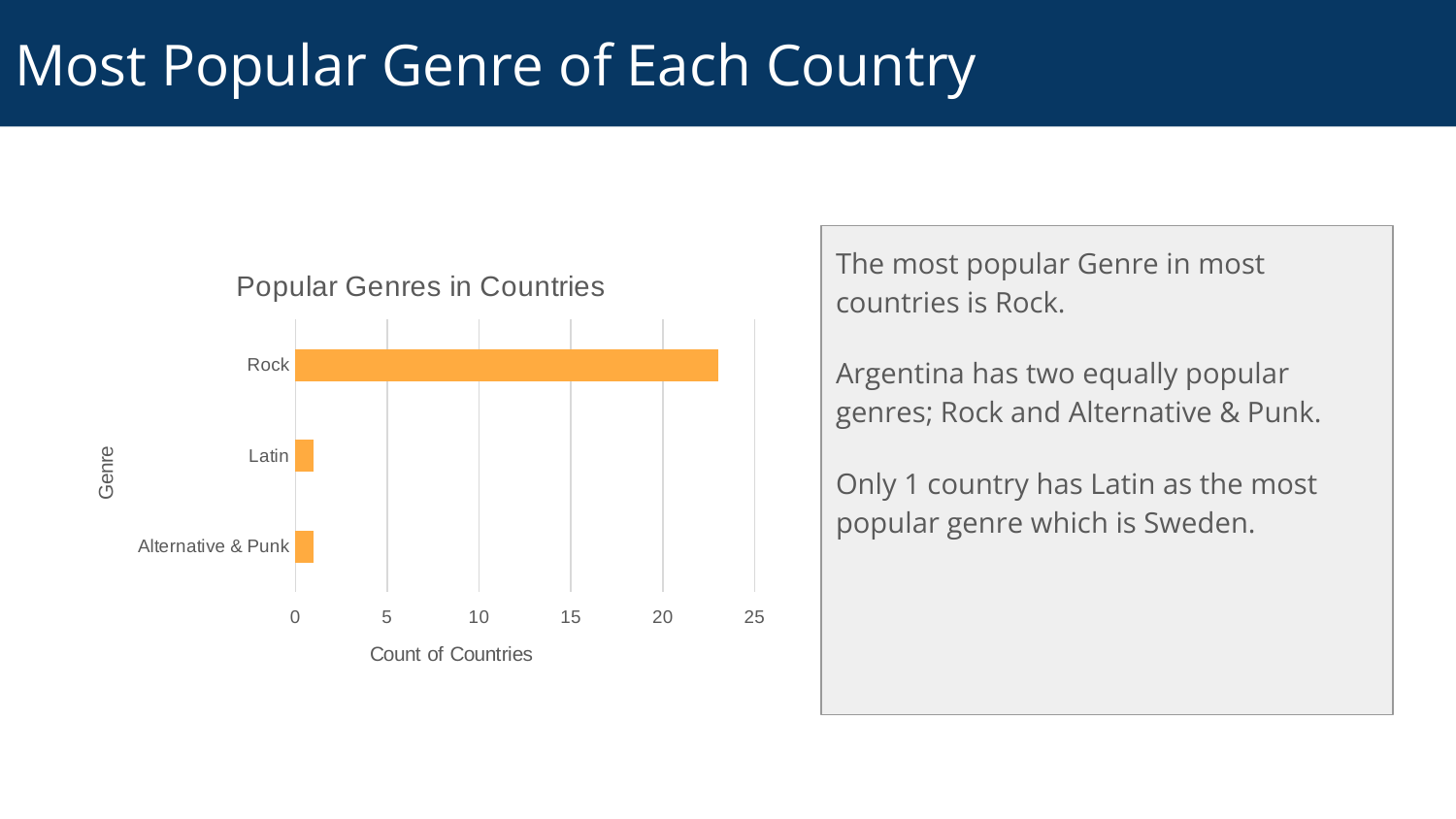

# Most Popular Genre of Each Country
The most popular Genre in most countries is Rock.
Argentina has two equally popular genres; Rock and Alternative & Punk.
Only 1 country has Latin as the most popular genre which is Sweden.

### Chart: Popular Genres in Countries

| Category | Total |
|---|---|
| Alternative & Punk | 1.0 |
| Latin | 1.0 |
| Rock | 23.0 |